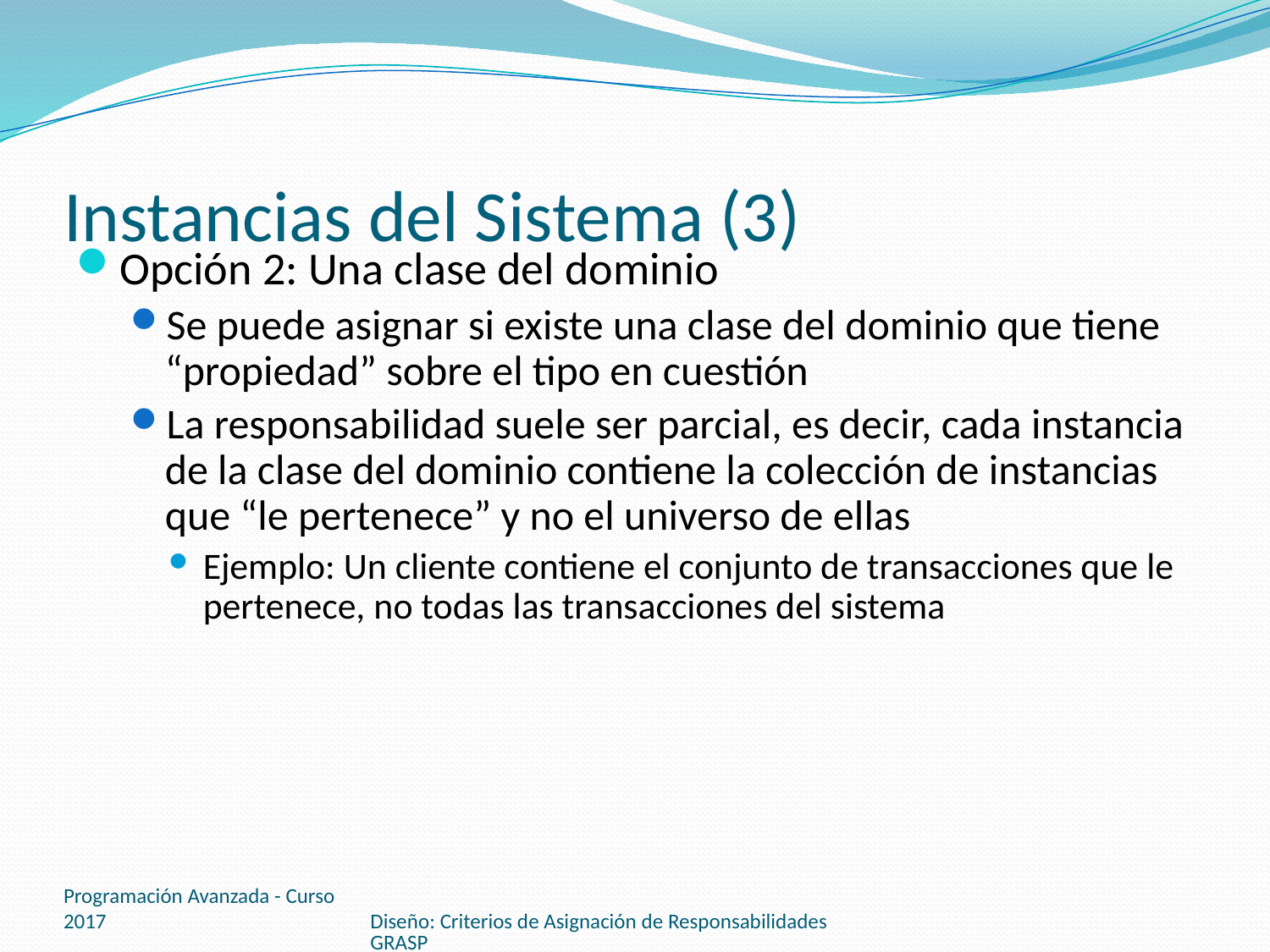

# Instancias del Sistema (3)
Opción 2: Una clase del dominio
Se puede asignar si existe una clase del dominio que tiene “propiedad” sobre el tipo en cuestión
La responsabilidad suele ser parcial, es decir, cada instancia de la clase del dominio contiene la colección de instancias que “le pertenece” y no el universo de ellas
Ejemplo: Un cliente contiene el conjunto de transacciones que le pertenece, no todas las transacciones del sistema

Programación Avanzada - Curso 2017
Diseño: Criterios de Asignación de Responsabilidades GRASP